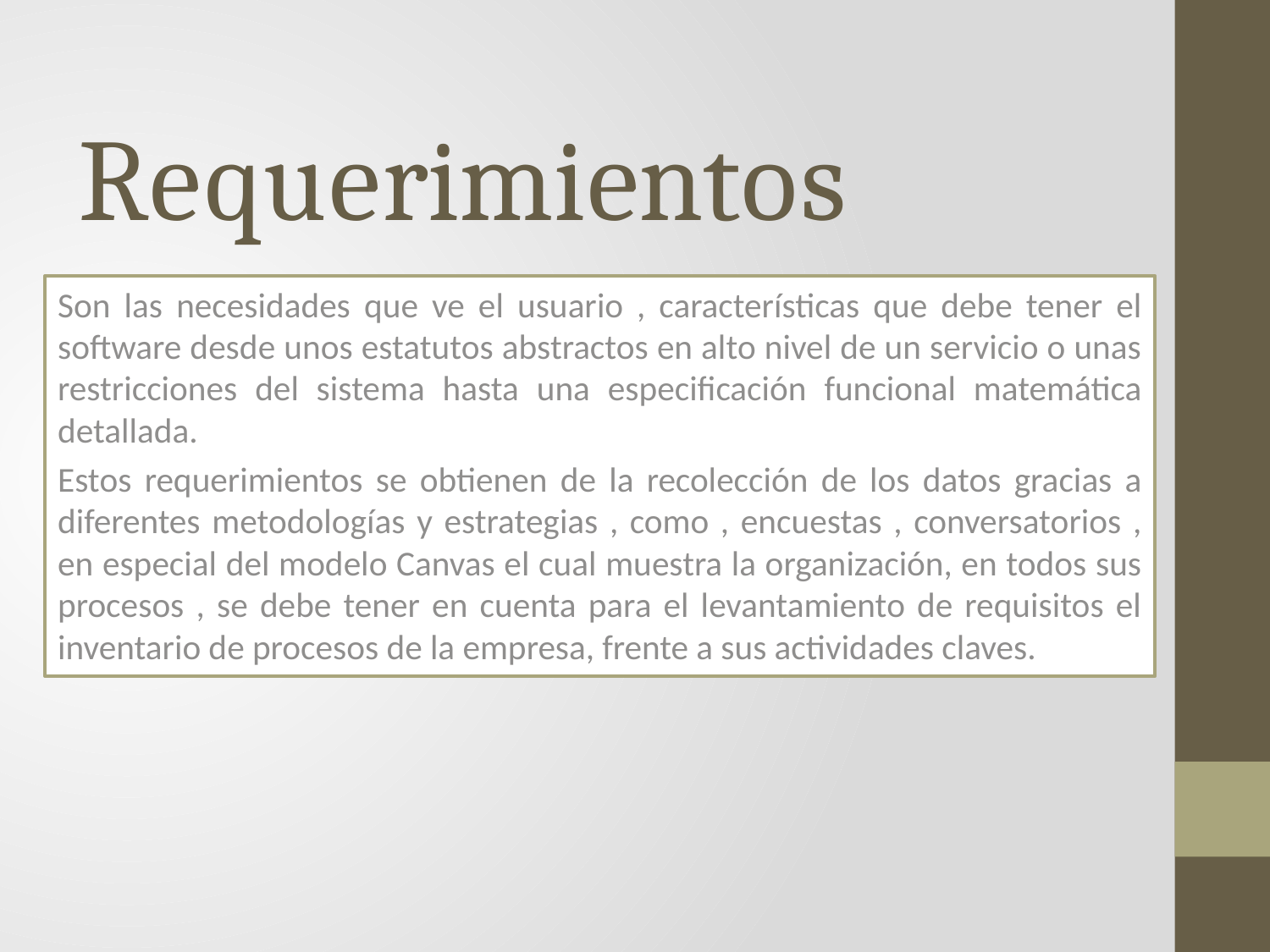

# Requerimientos
Son las necesidades que ve el usuario , características que debe tener el software desde unos estatutos abstractos en alto nivel de un servicio o unas restricciones del sistema hasta una especificación funcional matemática detallada.
Estos requerimientos se obtienen de la recolección de los datos gracias a diferentes metodologías y estrategias , como , encuestas , conversatorios , en especial del modelo Canvas el cual muestra la organización, en todos sus procesos , se debe tener en cuenta para el levantamiento de requisitos el inventario de procesos de la empresa, frente a sus actividades claves.